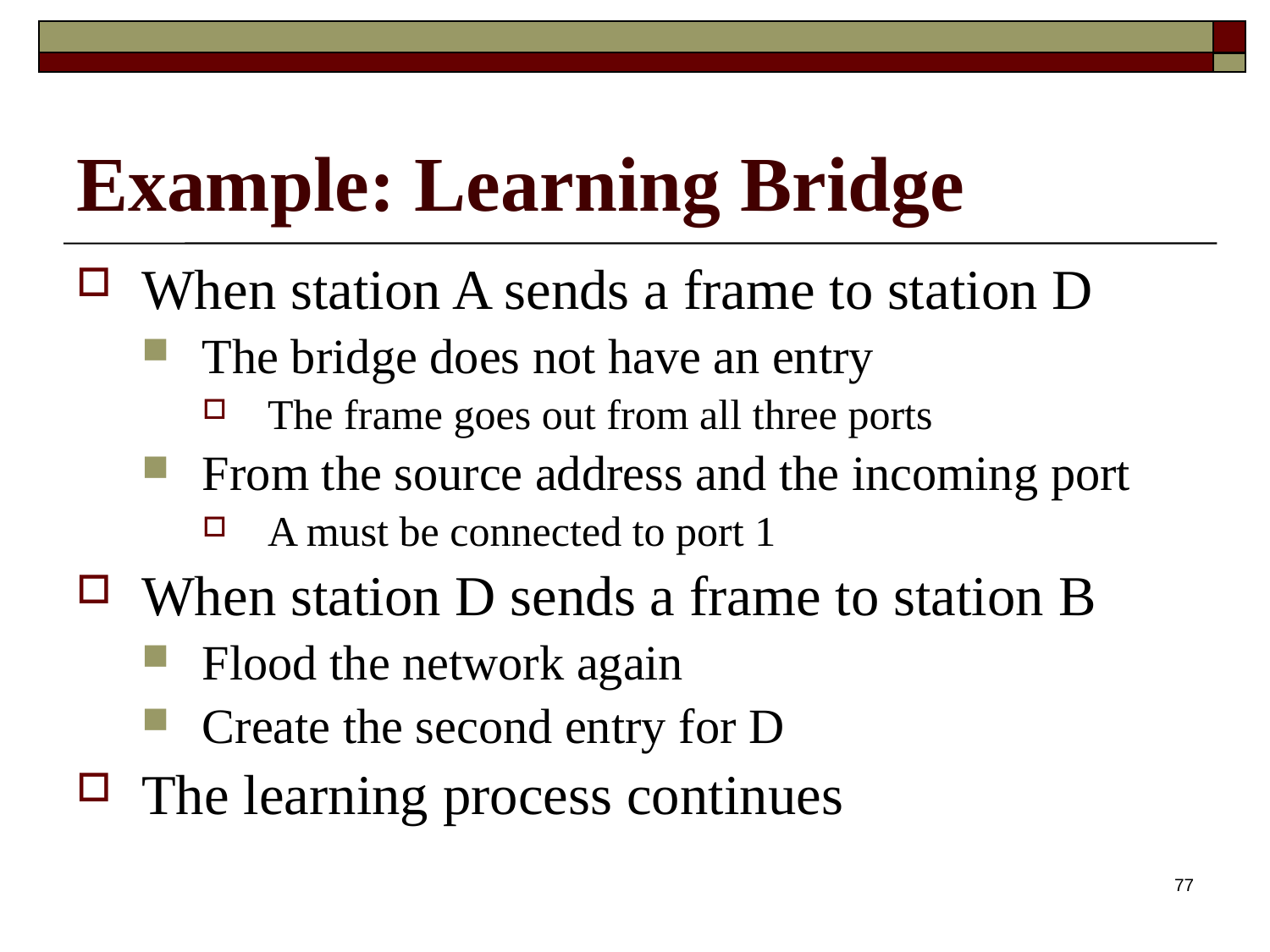

# Example: Learning Bridge
When station A sends a frame to station D
The bridge does not have an entry
The frame goes out from all three ports
From the source address and the incoming port
A must be connected to port 1
When station D sends a frame to station B
Flood the network again
Create the second entry for D
The learning process continues
77